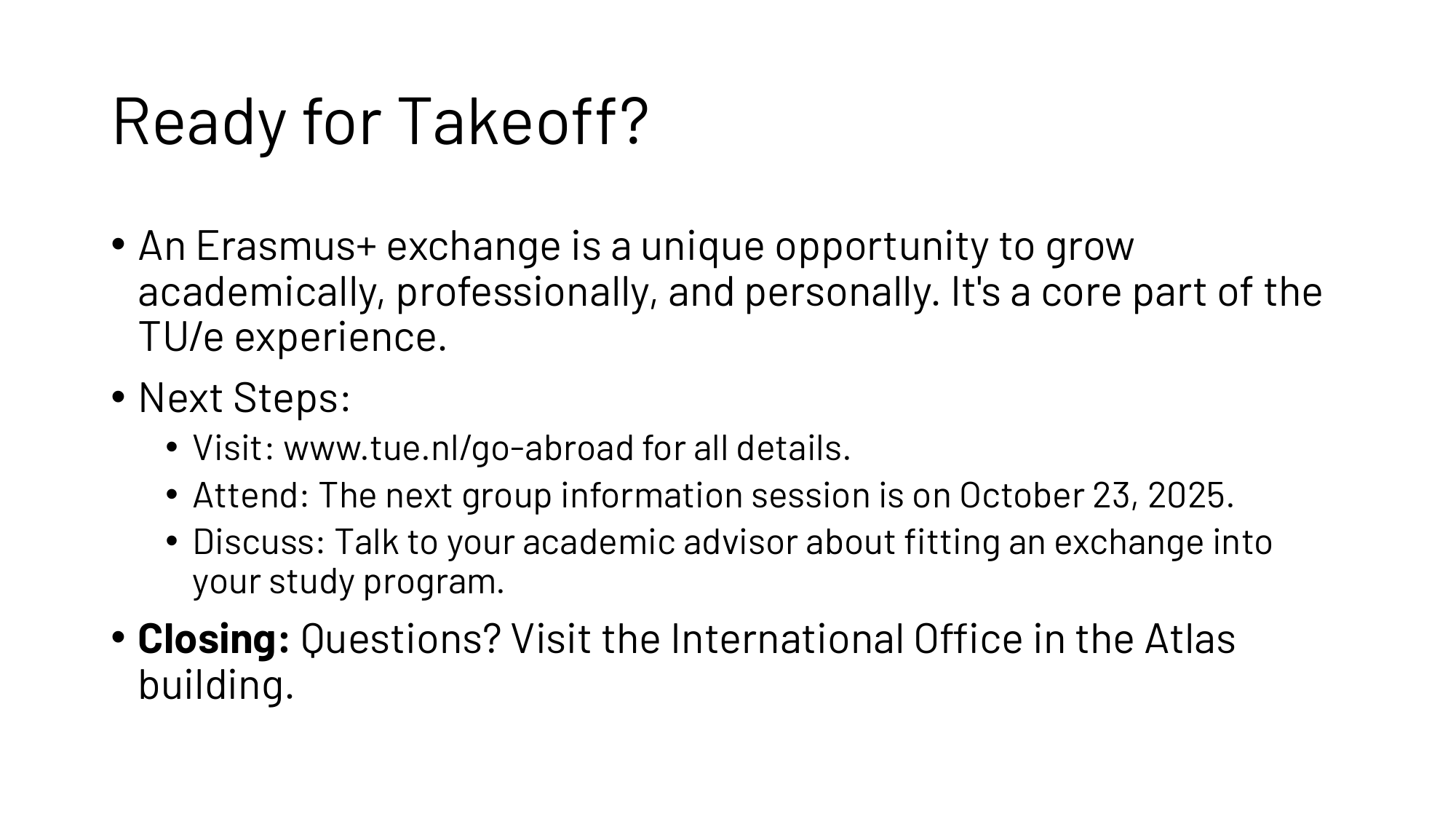

# Ready for Takeoff?
An Erasmus+ exchange is a unique opportunity to grow academically, professionally, and personally. It's a core part of the TU/e experience.
Next Steps:
Visit: www.tue.nl/go-abroad for all details.
Attend: The next group information session is on October 23, 2025.
Discuss: Talk to your academic advisor about fitting an exchange into your study program.
Closing: Questions? Visit the International Office in the Atlas building.